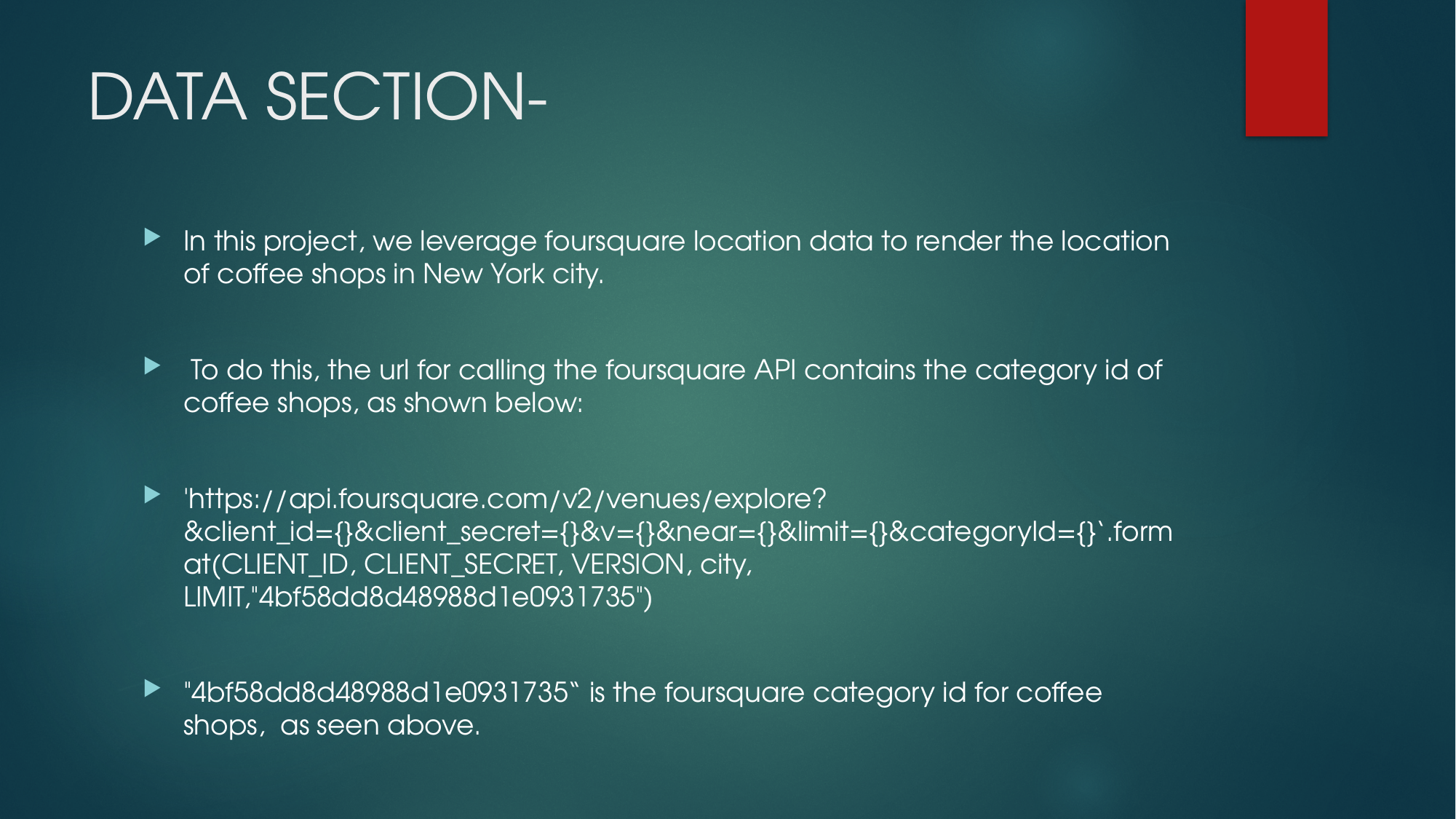

# DATA SECTION-
In this project, we leverage foursquare location data to render the location of coffee shops in New York city.

 To do this, the url for calling the foursquare API contains the category id of coffee shops, as shown below:

'https://api.foursquare.com/v2/venues/explore?&client_id={}&client_secret={}&v={}&near={}&limit={}&categoryId={}‘.format(CLIENT_ID, CLIENT_SECRET, VERSION, city, LIMIT,"4bf58dd8d48988d1e0931735")

"4bf58dd8d48988d1e0931735“ is the foursquare category id for coffee shops,  as seen above.